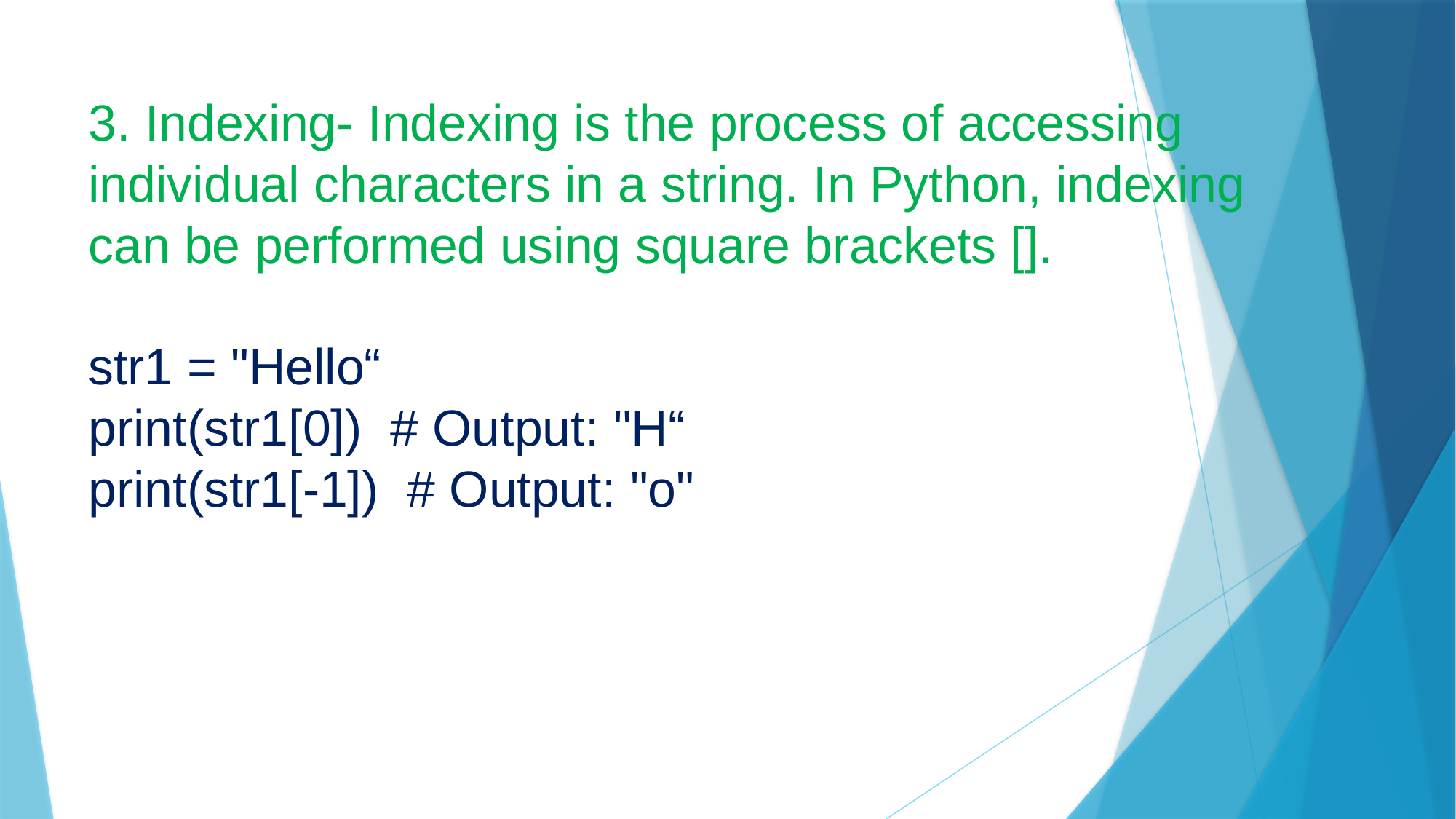

# 3. Indexing- Indexing is the process of accessing individual characters in a string. In Python, indexing can be performed using square brackets []. str1 = "Hello“ print(str1[0])  # Output: "H“ print(str1[-1])  # Output: "o"